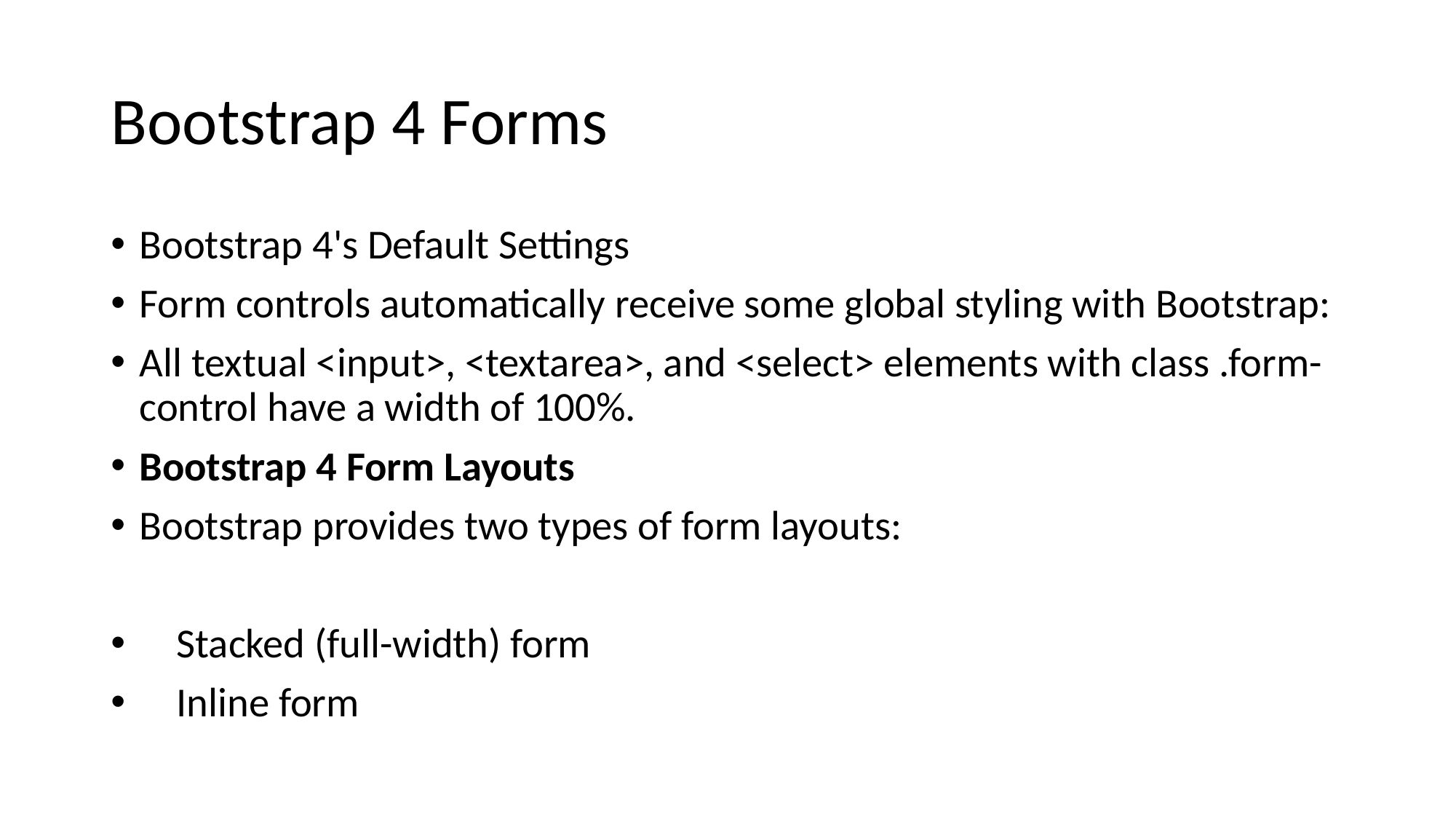

# Bootstrap 4 Forms
Bootstrap 4's Default Settings
Form controls automatically receive some global styling with Bootstrap:
All textual <input>, <textarea>, and <select> elements with class .form-control have a width of 100%.
Bootstrap 4 Form Layouts
Bootstrap provides two types of form layouts:

    Stacked (full-width) form
    Inline form